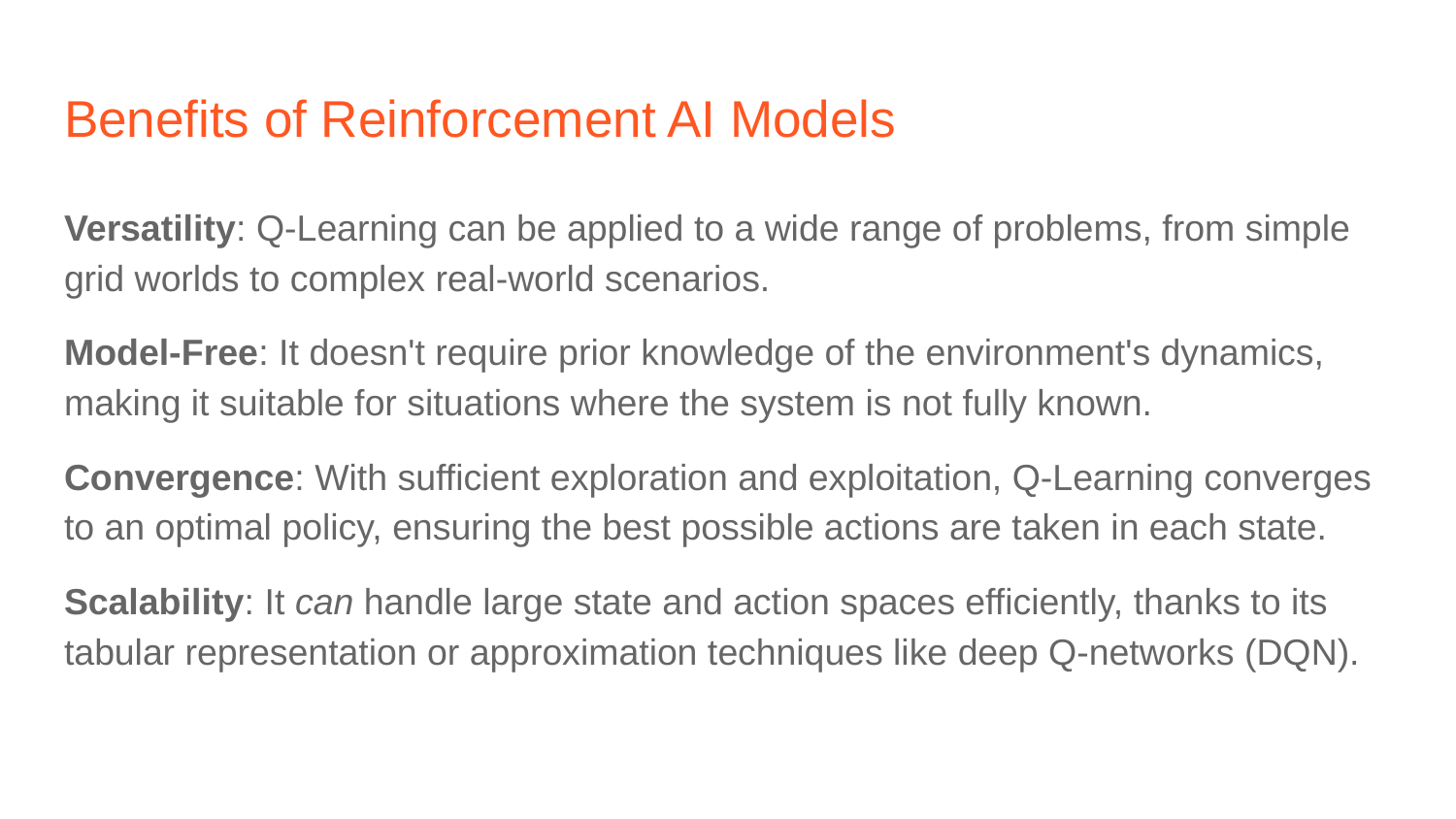

# Benefits of Reinforcement AI Models
Versatility: Q-Learning can be applied to a wide range of problems, from simple grid worlds to complex real-world scenarios.
Model-Free: It doesn't require prior knowledge of the environment's dynamics, making it suitable for situations where the system is not fully known.
Convergence: With sufficient exploration and exploitation, Q-Learning converges to an optimal policy, ensuring the best possible actions are taken in each state.
Scalability: It can handle large state and action spaces efficiently, thanks to its tabular representation or approximation techniques like deep Q-networks (DQN).